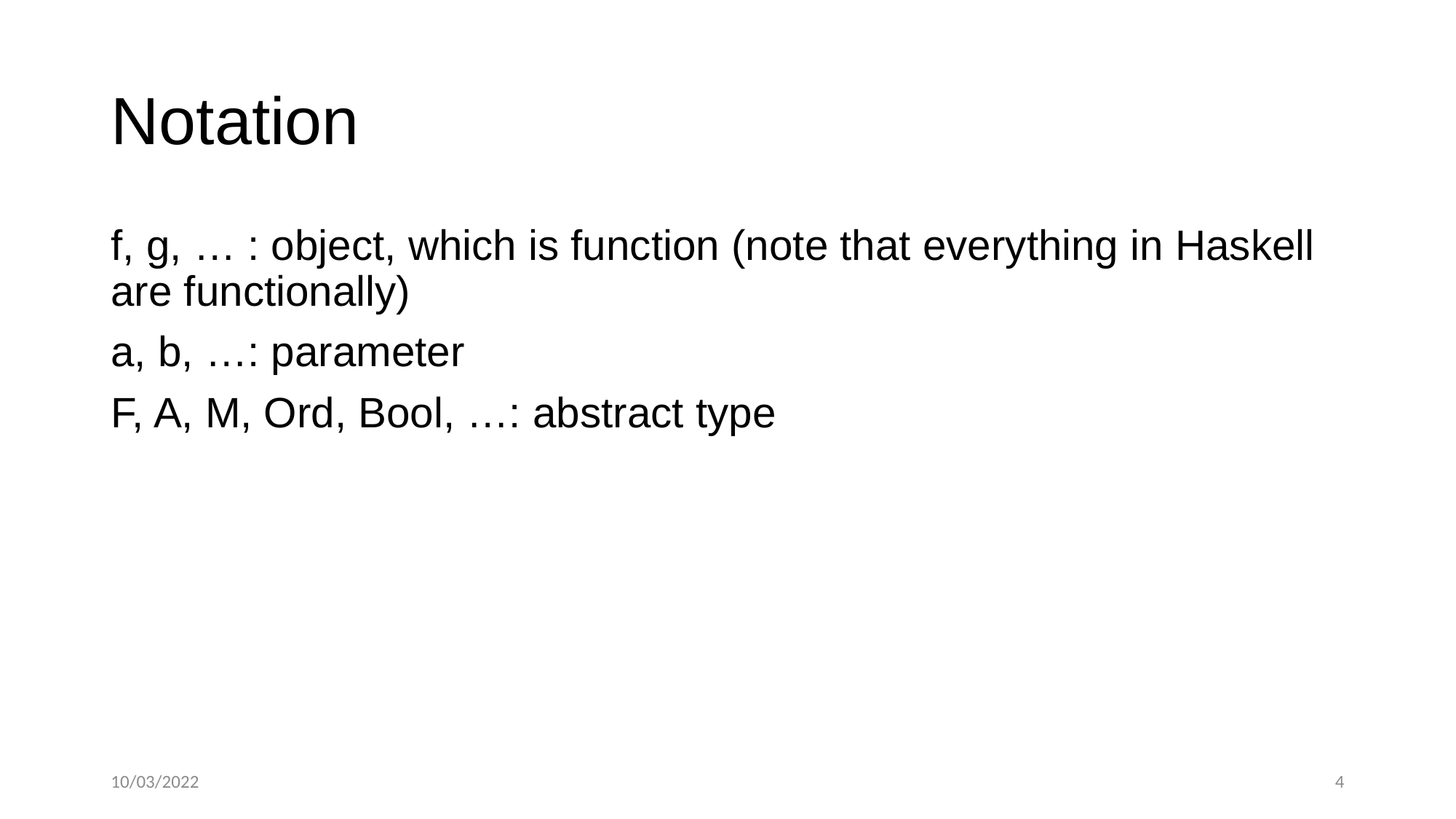

# Notation
f, g, … : object, which is function (note that everything in Haskell are functionally)
a, b, …: parameter
F, A, M, Ord, Bool, …: abstract type
10/03/2022
4